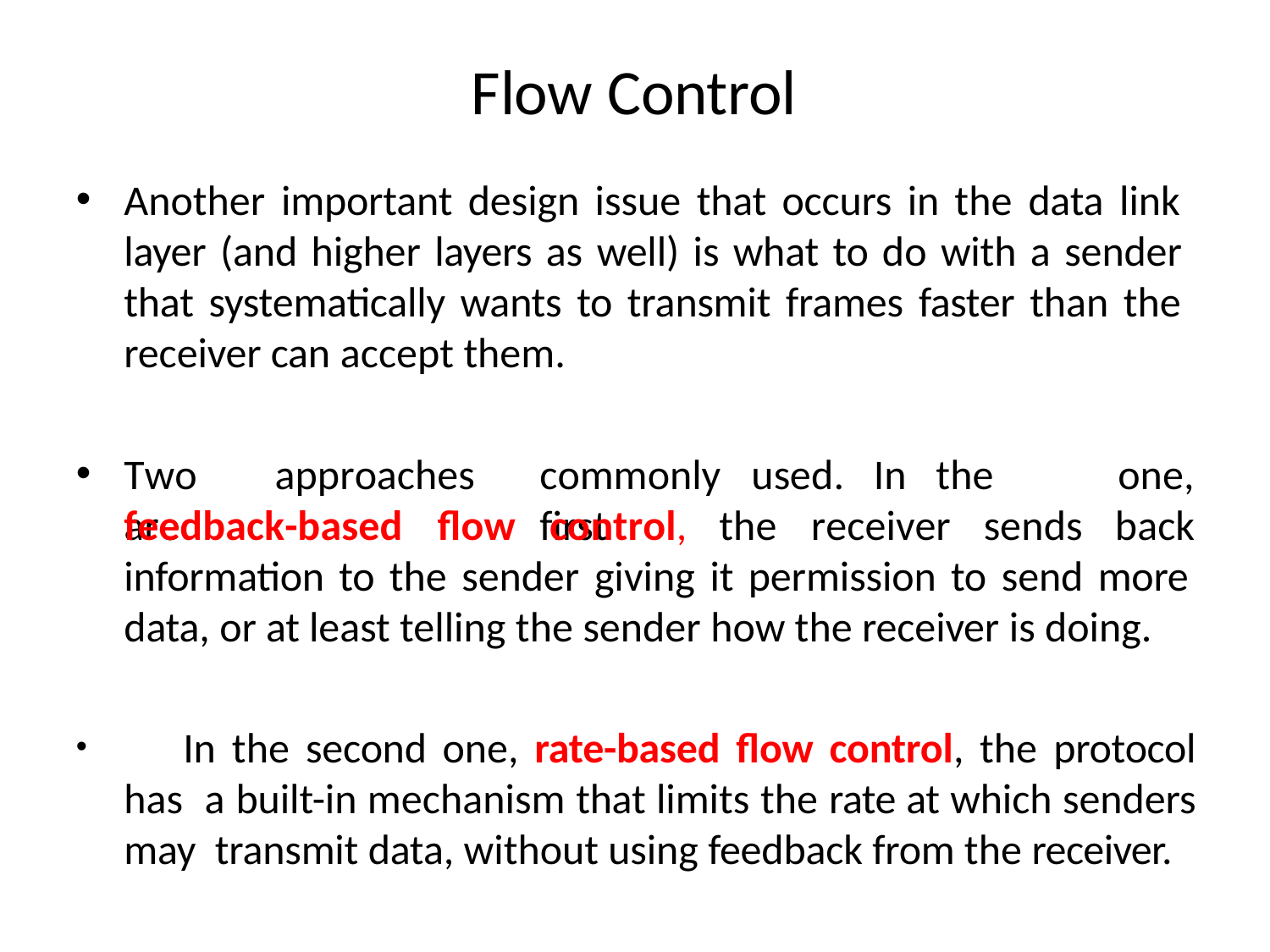

# Flow Control
Another important design issue that occurs in the data link  layer (and higher layers as well) is what to do with a sender  that systematically wants to transmit frames faster than the  receiver can accept them.
Two	approaches	are
commonly	used.	In	the	first
one,
back
feedback-based	flow	control,	the	receiver	sends
information to the sender giving it permission to send more
data, or at least telling the sender how the receiver is doing.

	In the second one, rate-based flow control, the protocol has  a built-in mechanism that limits the rate at which senders may  transmit data, without using feedback from the receiver.